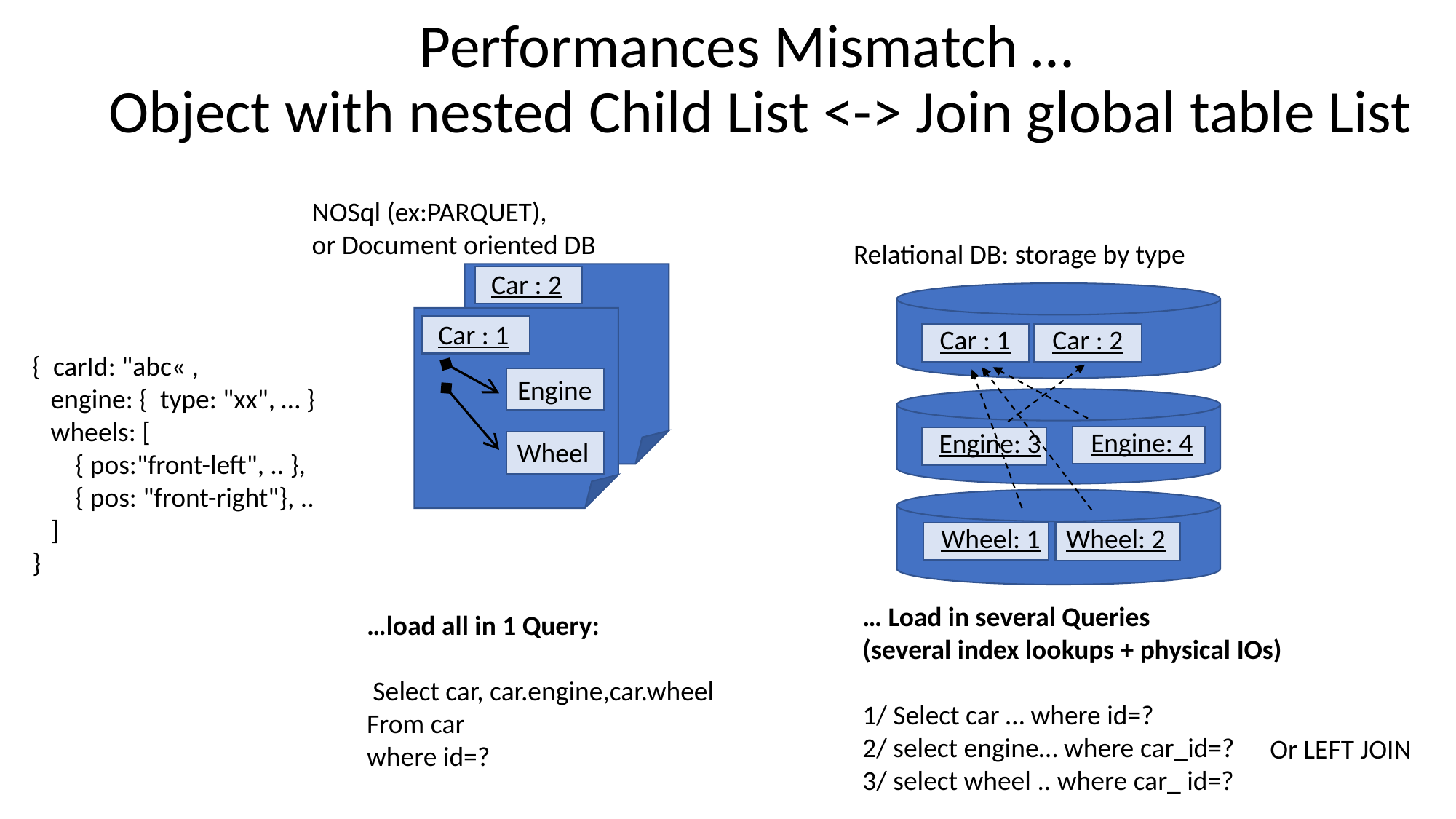

# Performances Mismatch … Object with nested Child List <-> Join global table List
NOSql (ex:PARQUET),
or Document oriented DB
Relational DB: storage by type
Car : 2

Car : 1

Car : 2
Car : 1

{  carId: "abc« ,
   engine: {  type: "xx", … }
   wheels: [
       { pos:"front-left", .. },
       { pos: "front-right"}, ..
   ]
}
Engine

Engine: 4
Engine: 3

Wheel

Wheel: 1
Wheel: 2

… Load in several Queries
(several index lookups + physical IOs)
1/ Select car … where id=?
2/ select engine… where car_id=?
3/ select wheel .. where car_ id=?
…
…load all in 1 Query:

 Select car, car.engine,car.wheel
From car
where id=?
Or LEFT JOIN